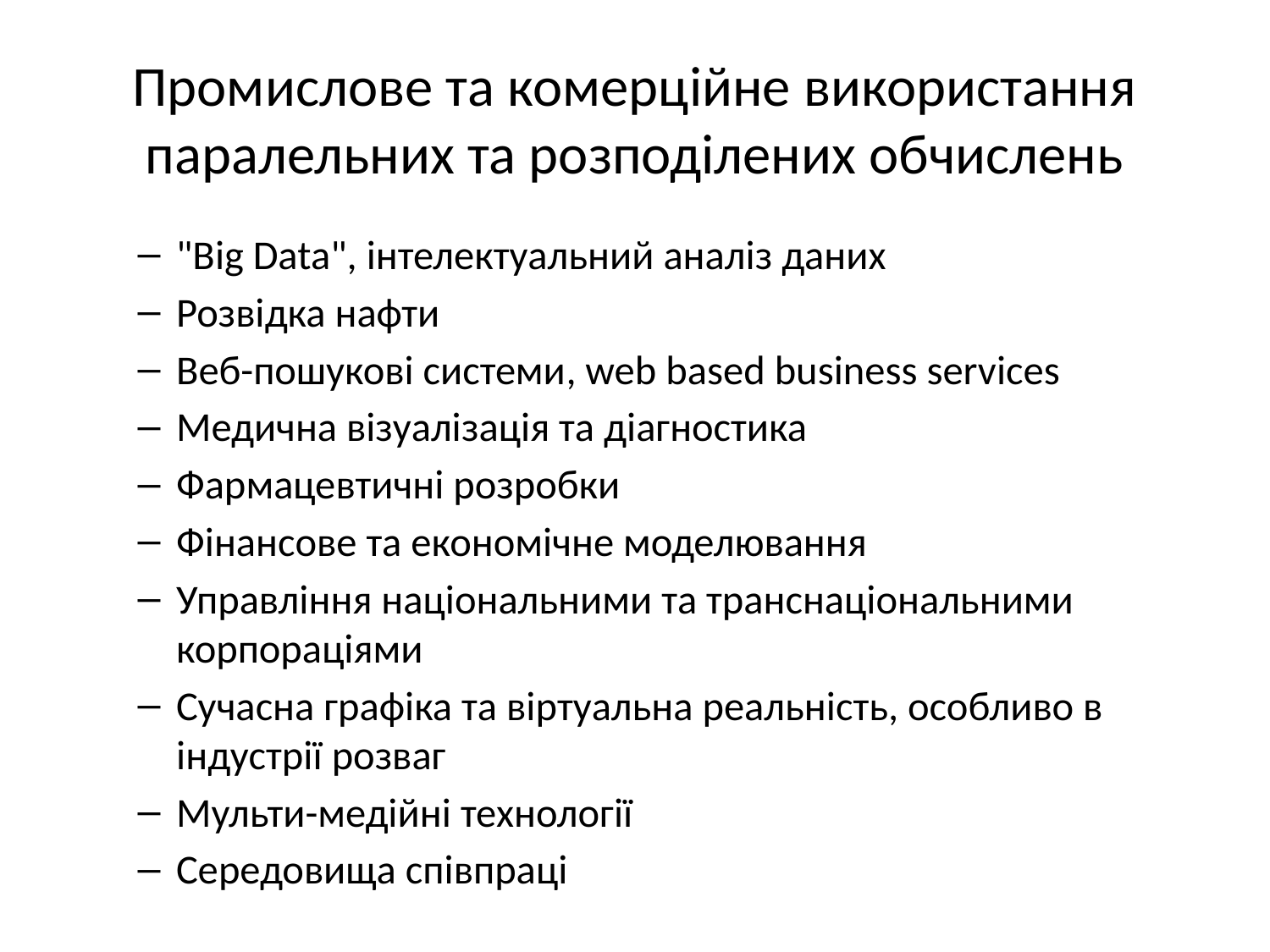

# Промислове та комерційне використання паралельних та розподілених обчислень
"Big Data", інтелектуальний аналіз даних
Розвідка нафти
Веб-пошукові системи, web based business services
Медична візуалізація та діагностика
Фармацевтичні розробки
Фінансове та економічне моделювання
Управління національними та транснаціональними корпораціями
Сучасна графіка та віртуальна реальність, особливо в індустрії розваг
Мульти-медійні технології
Середовища співпраці